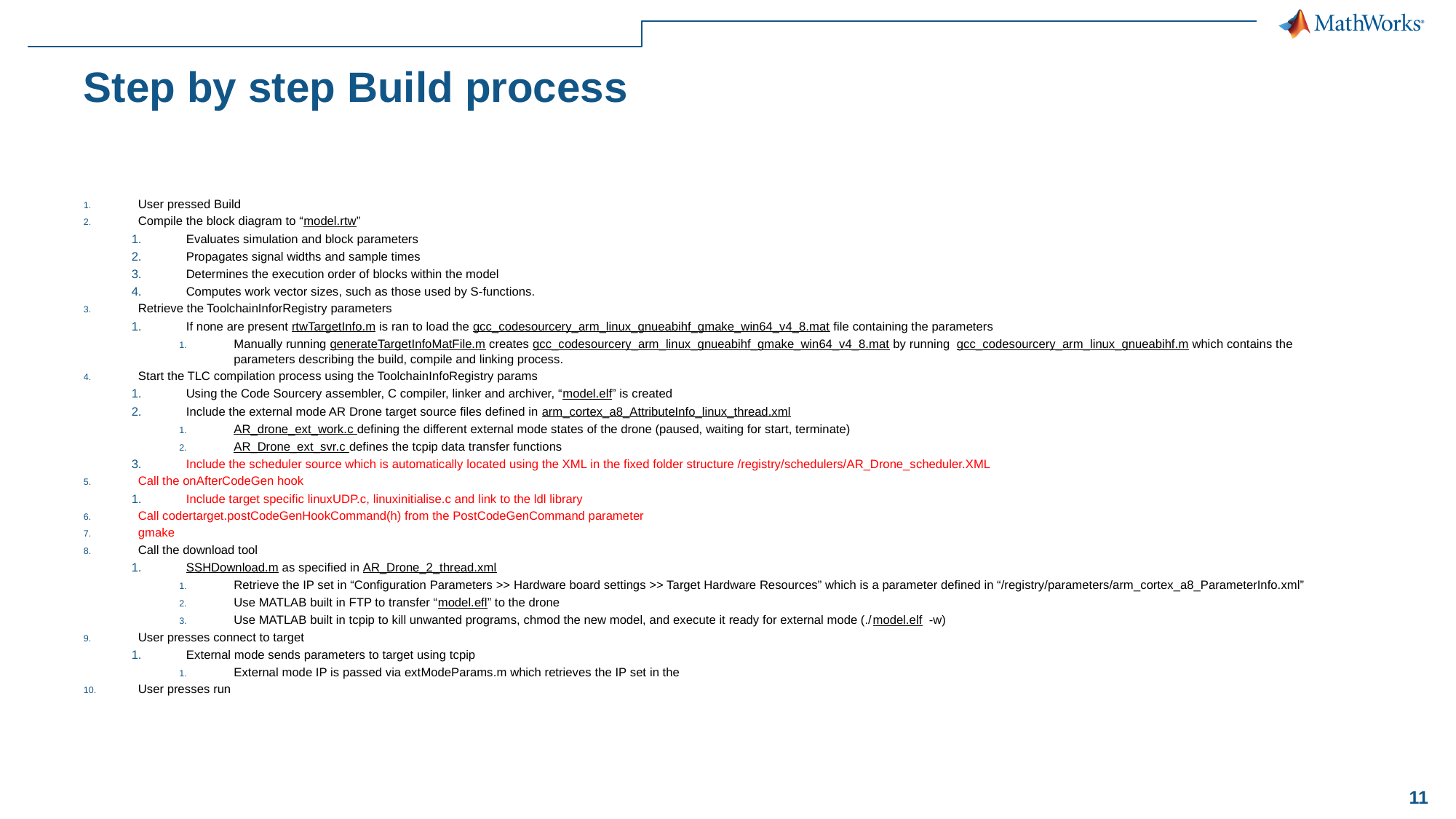

# Step by step Build process
User pressed Build
Compile the block diagram to “model.rtw”
Evaluates simulation and block parameters
Propagates signal widths and sample times
Determines the execution order of blocks within the model
Computes work vector sizes, such as those used by S-functions.
Retrieve the ToolchainInforRegistry parameters
If none are present rtwTargetInfo.m is ran to load the gcc_codesourcery_arm_linux_gnueabihf_gmake_win64_v4_8.mat file containing the parameters
Manually running generateTargetInfoMatFile.m creates gcc_codesourcery_arm_linux_gnueabihf_gmake_win64_v4_8.mat by running  gcc_codesourcery_arm_linux_gnueabihf.m which contains the parameters describing the build, compile and linking process.
Start the TLC compilation process using the ToolchainInfoRegistry params
Using the Code Sourcery assembler, C compiler, linker and archiver, “model.elf” is created
Include the external mode AR Drone target source files defined in arm_cortex_a8_AttributeInfo_linux_thread.xml
AR_drone_ext_work.c defining the different external mode states of the drone (paused, waiting for start, terminate)
AR_Drone_ext_svr.c defines the tcpip data transfer functions
Include the scheduler source which is automatically located using the XML in the fixed folder structure /registry/schedulers/AR_Drone_scheduler.XML
Call the onAfterCodeGen hook
Include target specific linuxUDP.c, linuxinitialise.c and link to the ldl library
Call codertarget.postCodeGenHookCommand(h) from the PostCodeGenCommand parameter
gmake
Call the download tool
SSHDownload.m as specified in AR_Drone_2_thread.xml
Retrieve the IP set in “Configuration Parameters >> Hardware board settings >> Target Hardware Resources” which is a parameter defined in “/registry/parameters/arm_cortex_a8_ParameterInfo.xml”
Use MATLAB built in FTP to transfer “model.efl” to the drone
Use MATLAB built in tcpip to kill unwanted programs, chmod the new model, and execute it ready for external mode (./model.elf  -w)
User presses connect to target
External mode sends parameters to target using tcpip
External mode IP is passed via extModeParams.m which retrieves the IP set in the
User presses run